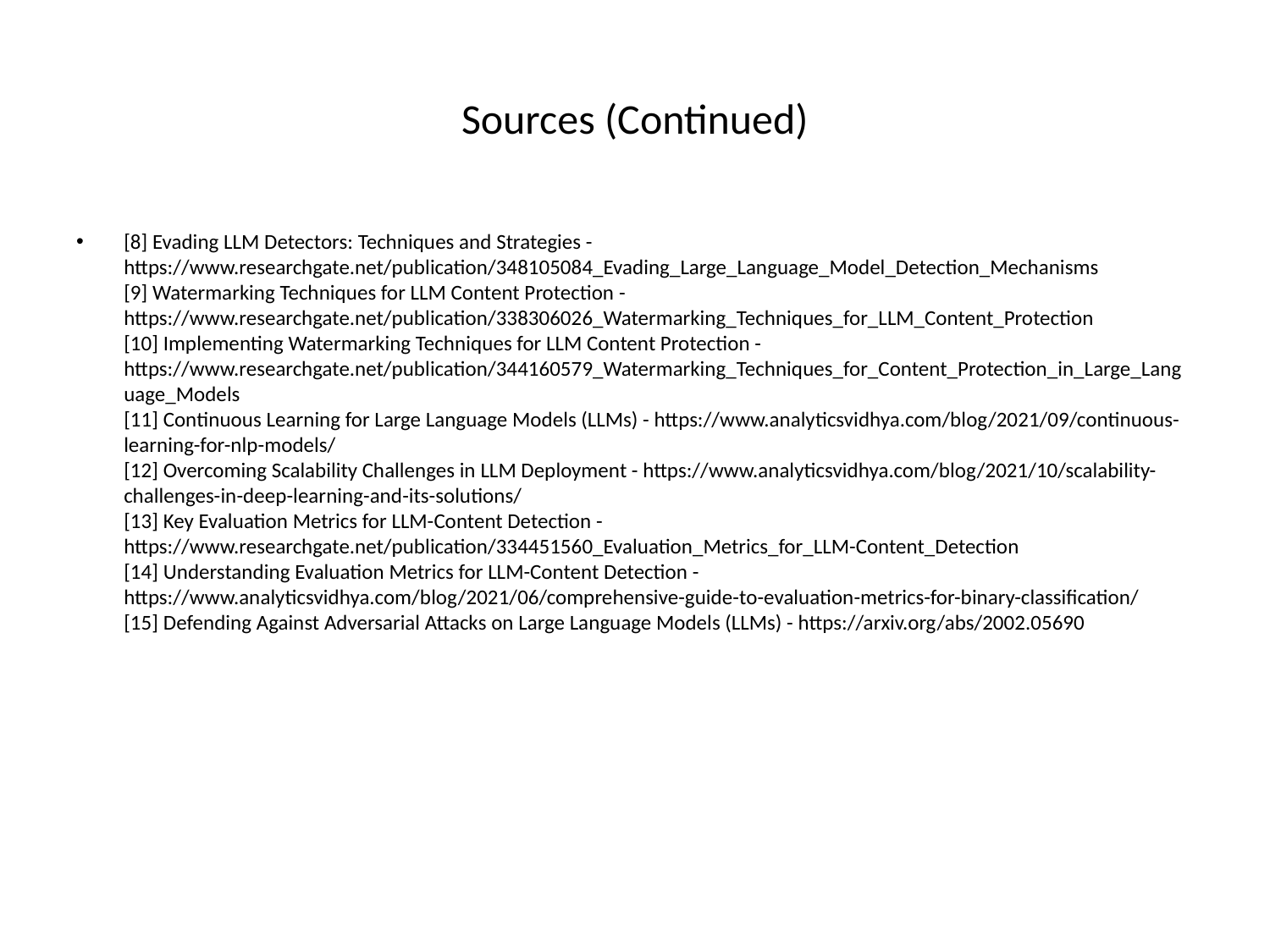

# Sources (Continued)
[8] Evading LLM Detectors: Techniques and Strategies - https://www.researchgate.net/publication/348105084_Evading_Large_Language_Model_Detection_Mechanisms
[9] Watermarking Techniques for LLM Content Protection - https://www.researchgate.net/publication/338306026_Watermarking_Techniques_for_LLM_Content_Protection
[10] Implementing Watermarking Techniques for LLM Content Protection - https://www.researchgate.net/publication/344160579_Watermarking_Techniques_for_Content_Protection_in_Large_Language_Models
[11] Continuous Learning for Large Language Models (LLMs) - https://www.analyticsvidhya.com/blog/2021/09/continuous-learning-for-nlp-models/
[12] Overcoming Scalability Challenges in LLM Deployment - https://www.analyticsvidhya.com/blog/2021/10/scalability-challenges-in-deep-learning-and-its-solutions/
[13] Key Evaluation Metrics for LLM-Content Detection - https://www.researchgate.net/publication/334451560_Evaluation_Metrics_for_LLM-Content_Detection
[14] Understanding Evaluation Metrics for LLM-Content Detection - https://www.analyticsvidhya.com/blog/2021/06/comprehensive-guide-to-evaluation-metrics-for-binary-classification/
[15] Defending Against Adversarial Attacks on Large Language Models (LLMs) - https://arxiv.org/abs/2002.05690